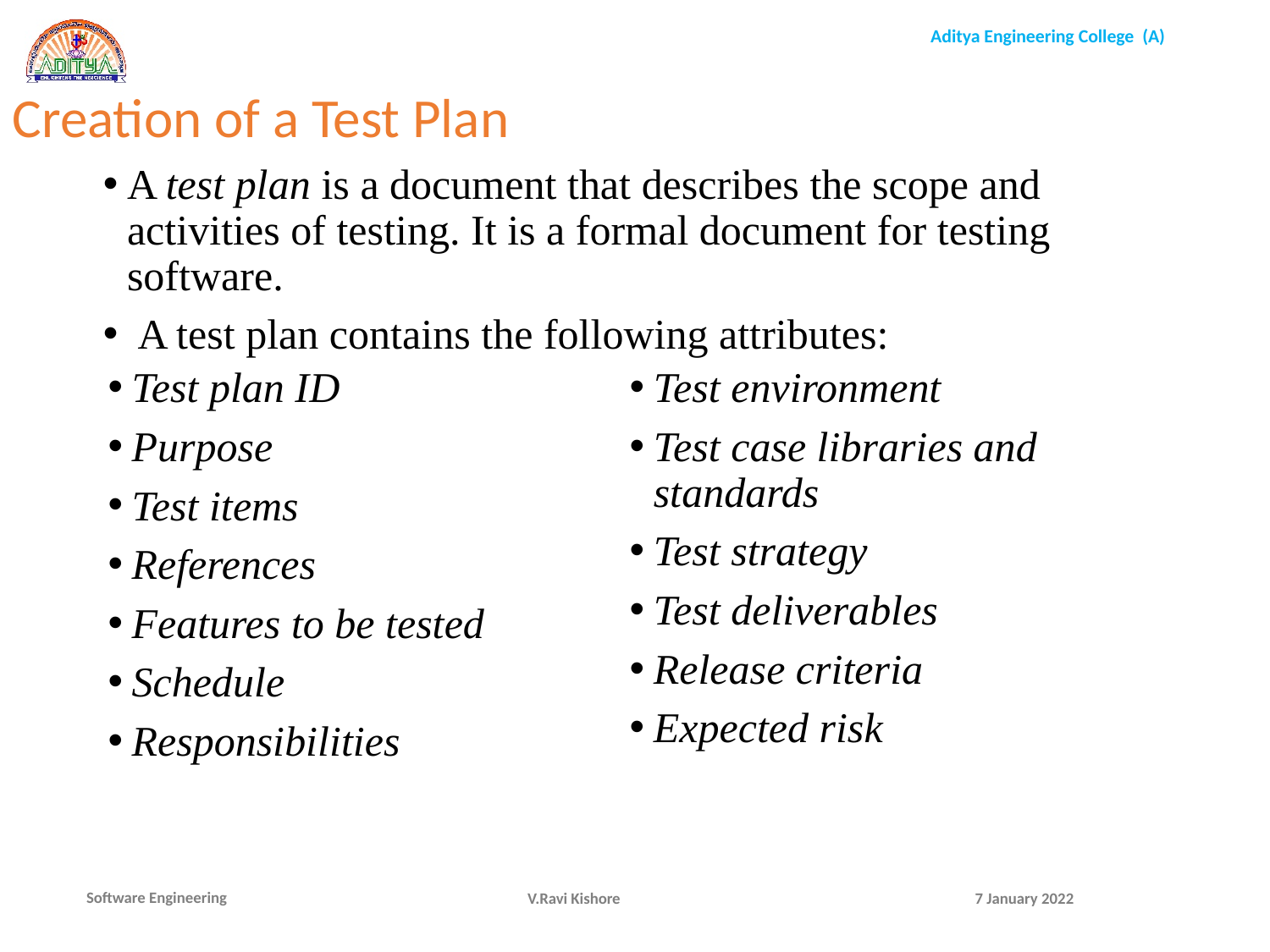

Creation of a Test Plan
A test plan is a document that describes the scope and activities of testing. It is a formal document for testing software.
 A test plan contains the following attributes:

Test plan ID
Purpose
Test items
References
Features to be tested
Schedule
Responsibilities

Test environment
Test case libraries and standards
Test strategy
Test deliverables
Release criteria
Expected risk

V.Ravi Kishore
7 January 2022